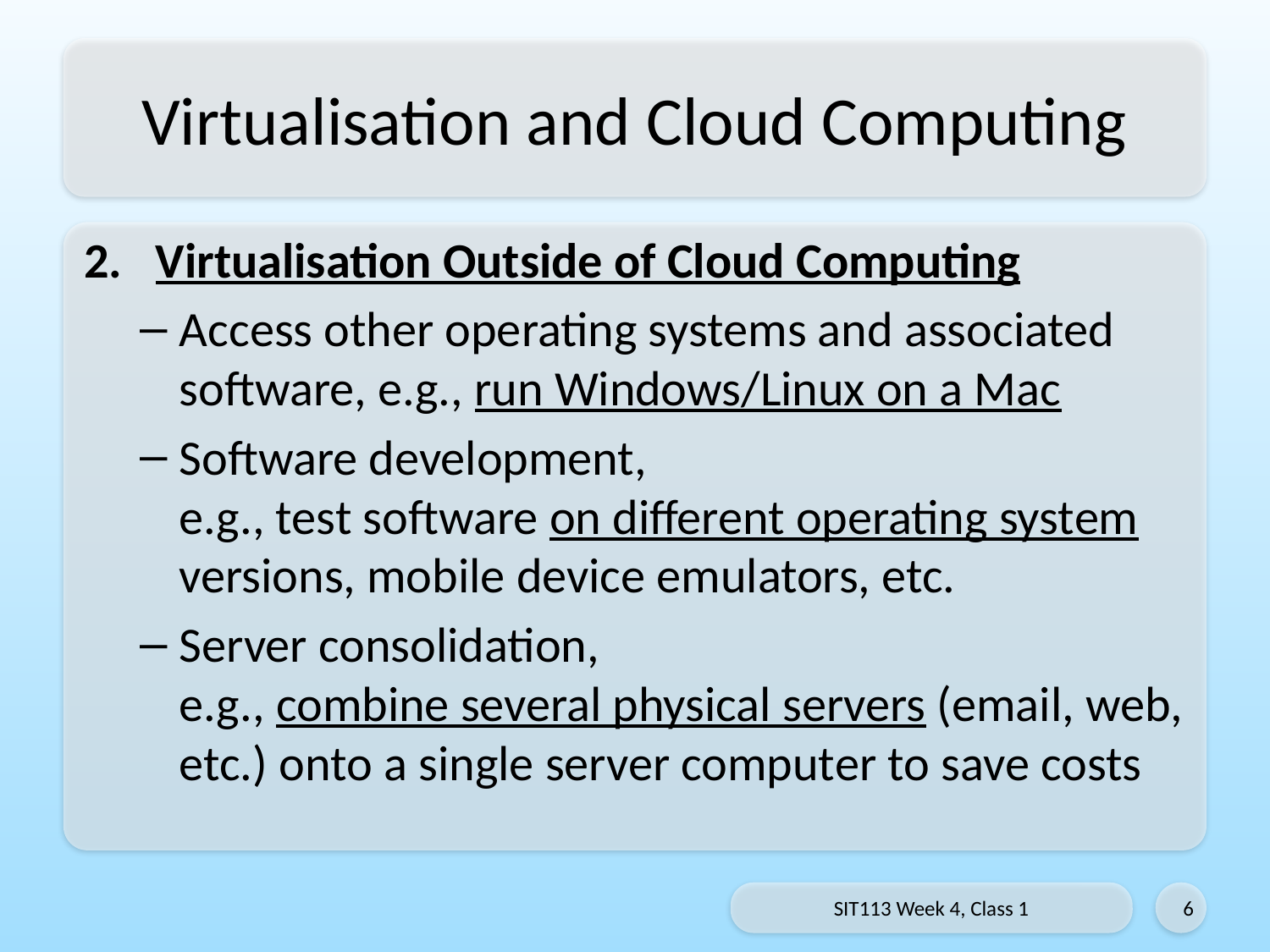

# Virtualisation and Cloud Computing
Virtualisation Outside of Cloud Computing
Access other operating systems and associated software, e.g., run Windows/Linux on a Mac
Software development,
e.g., test software on different operating system versions, mobile device emulators, etc.
Server consolidation,
e.g., combine several physical servers (email, web, etc.) onto a single server computer to save costs
SIT113 Week 4, Class 1
6